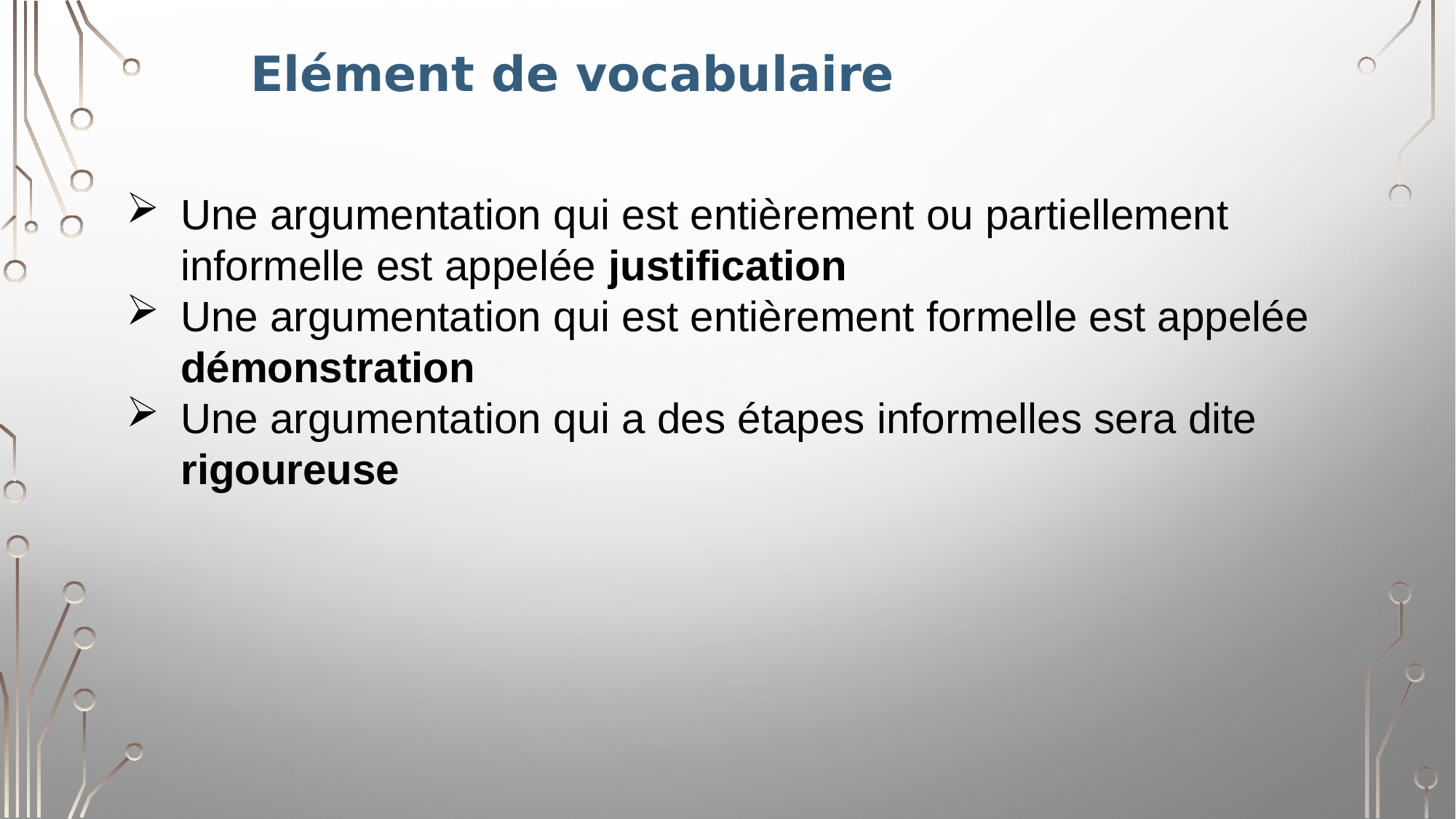

Elément de vocabulaire
Une argumentation qui est entièrement ou partiellement informelle est appelée justification
Une argumentation qui est entièrement formelle est appelée démonstration
Une argumentation qui a des étapes informelles sera dite rigoureuse